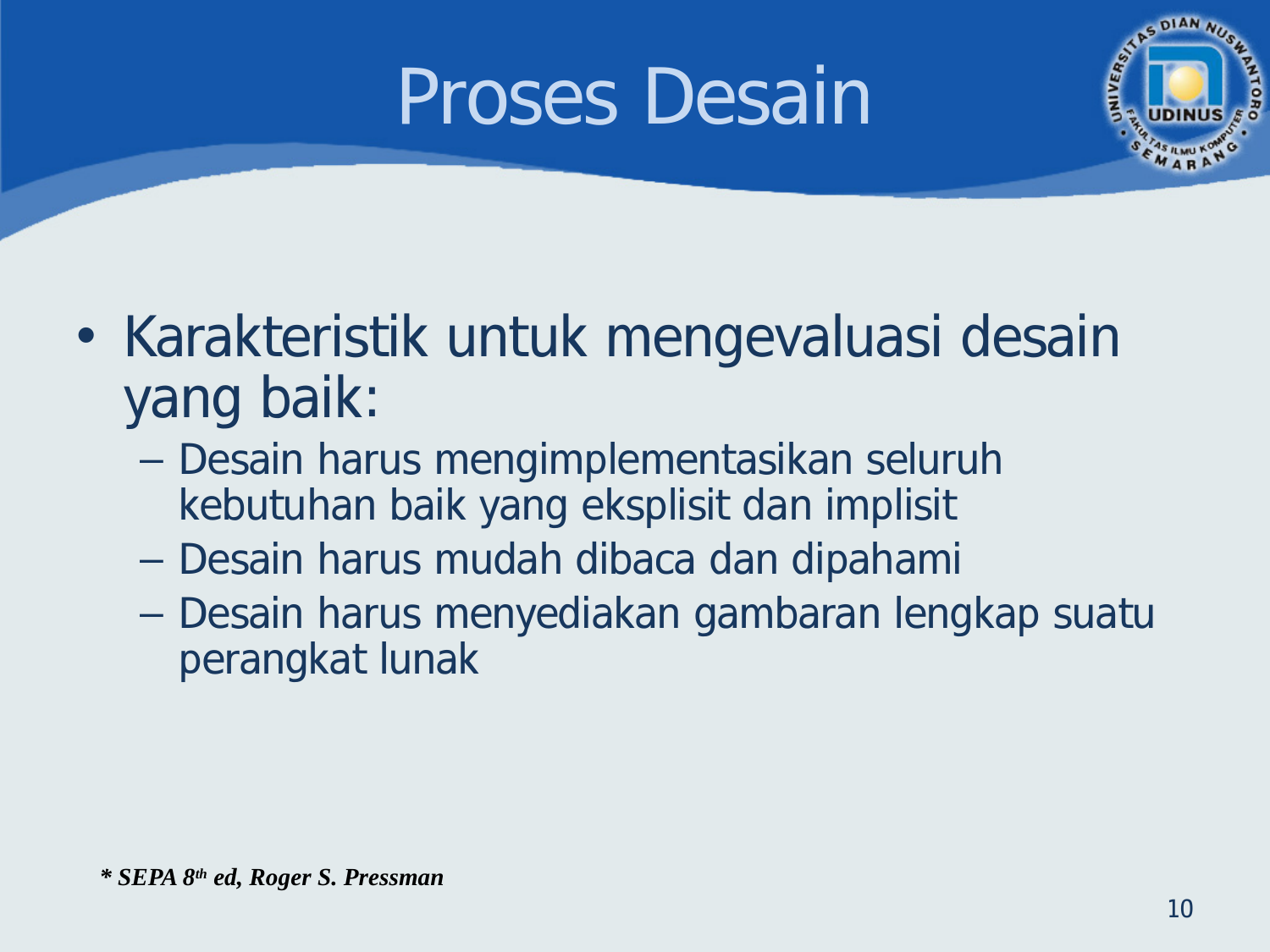

# Proses Desain

Karakteristik untuk mengevaluasi desain yang baik:
Desain harus mengimplementasikan seluruh kebutuhan baik yang eksplisit dan implisit
Desain harus mudah dibaca dan dipahami
Desain harus menyediakan gambaran lengkap suatu perangkat lunak

* SEPA 8th ed, Roger S. Pressman
10